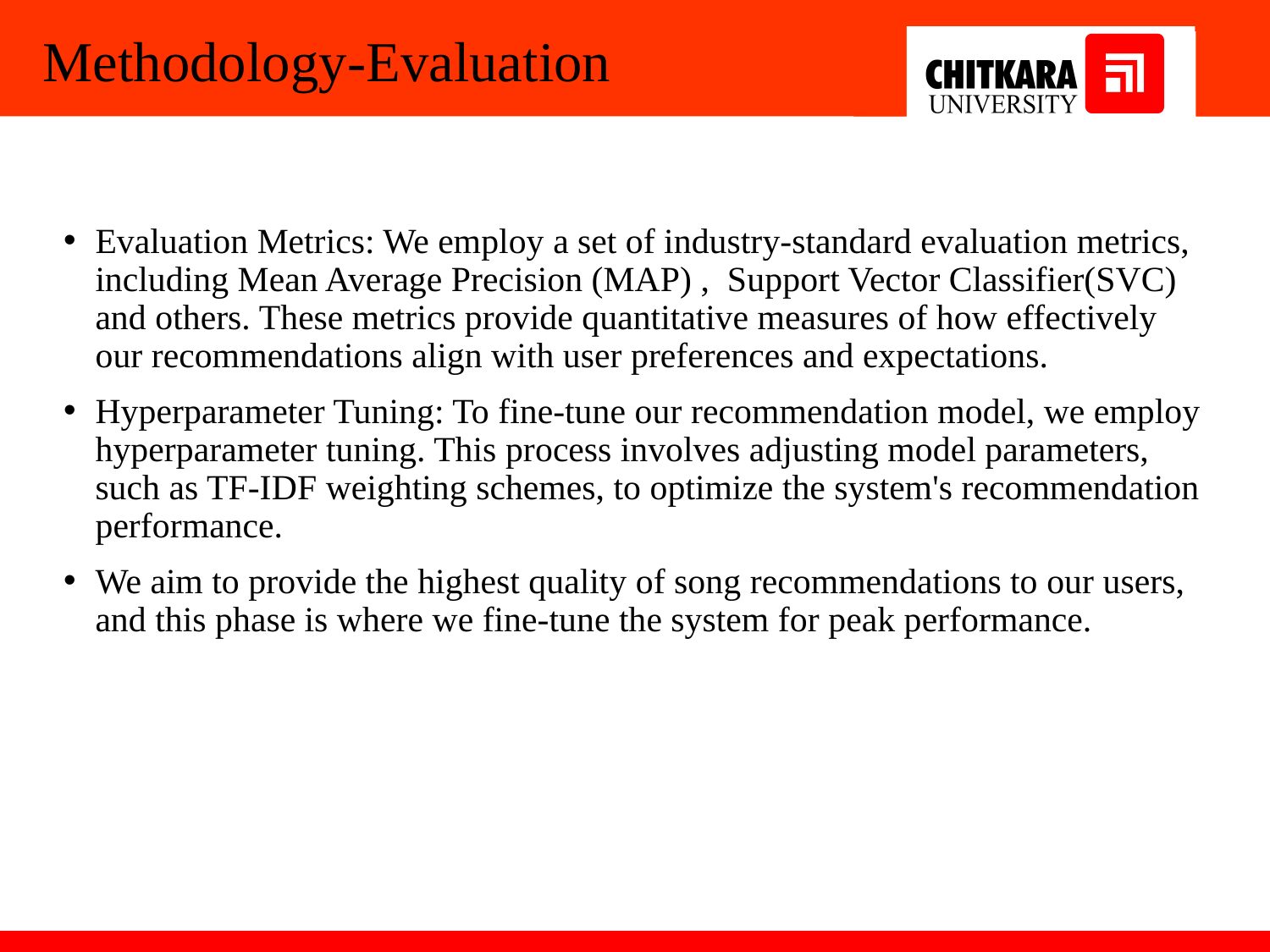

# Methodology-Evaluation
Evaluation Metrics: We employ a set of industry-standard evaluation metrics, including Mean Average Precision (MAP) ,  Support Vector Classifier(SVC) and others. These metrics provide quantitative measures of how effectively our recommendations align with user preferences and expectations.
Hyperparameter Tuning: To fine-tune our recommendation model, we employ hyperparameter tuning. This process involves adjusting model parameters, such as TF-IDF weighting schemes, to optimize the system's recommendation performance.
We aim to provide the highest quality of song recommendations to our users, and this phase is where we fine-tune the system for peak performance.